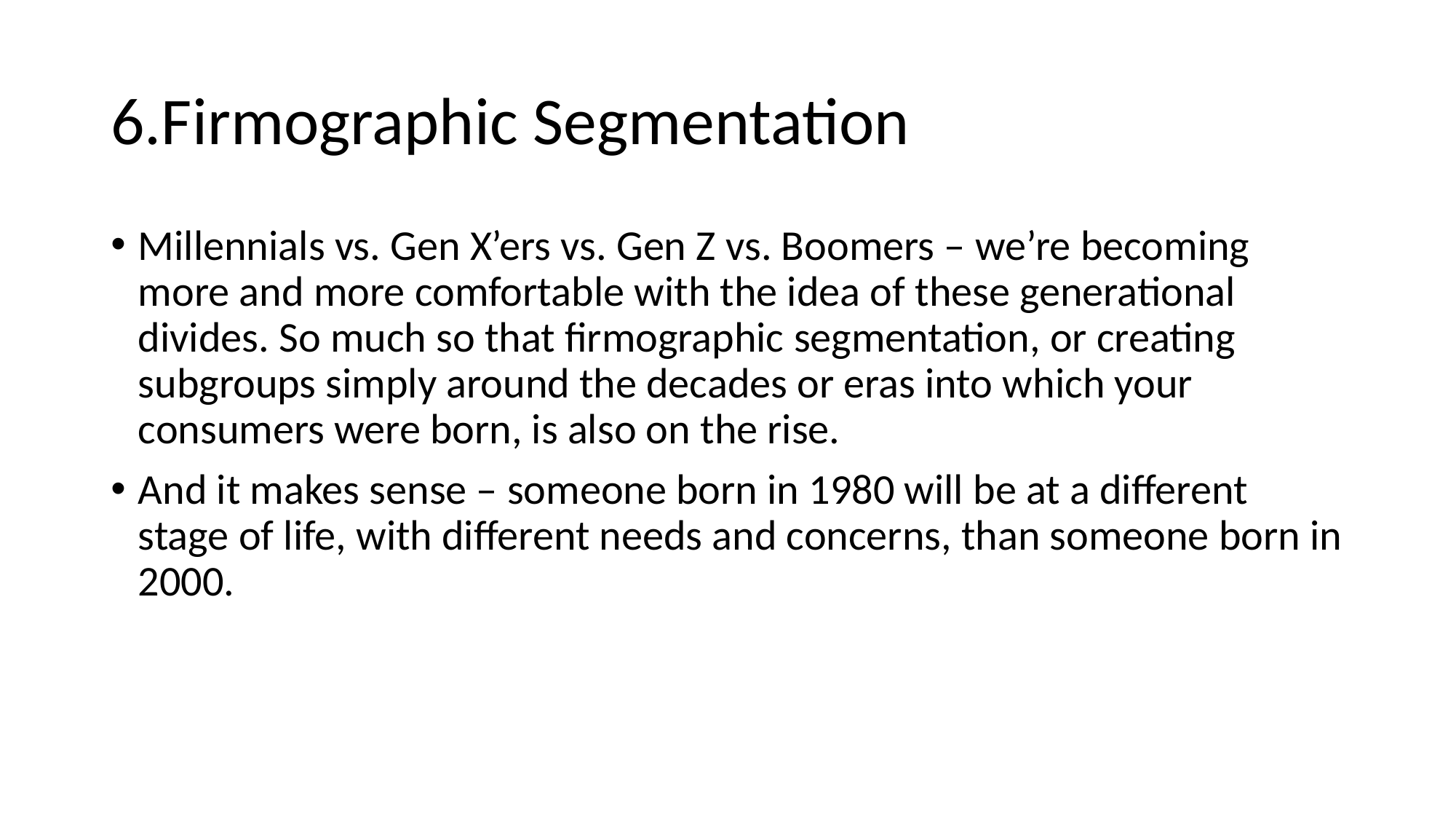

# 6.Firmographic Segmentation
Millennials vs. Gen X’ers vs. Gen Z vs. Boomers – we’re becoming more and more comfortable with the idea of these generational divides. So much so that firmographic segmentation, or creating subgroups simply around the decades or eras into which your consumers were born, is also on the rise.
And it makes sense – someone born in 1980 will be at a different stage of life, with different needs and concerns, than someone born in 2000.